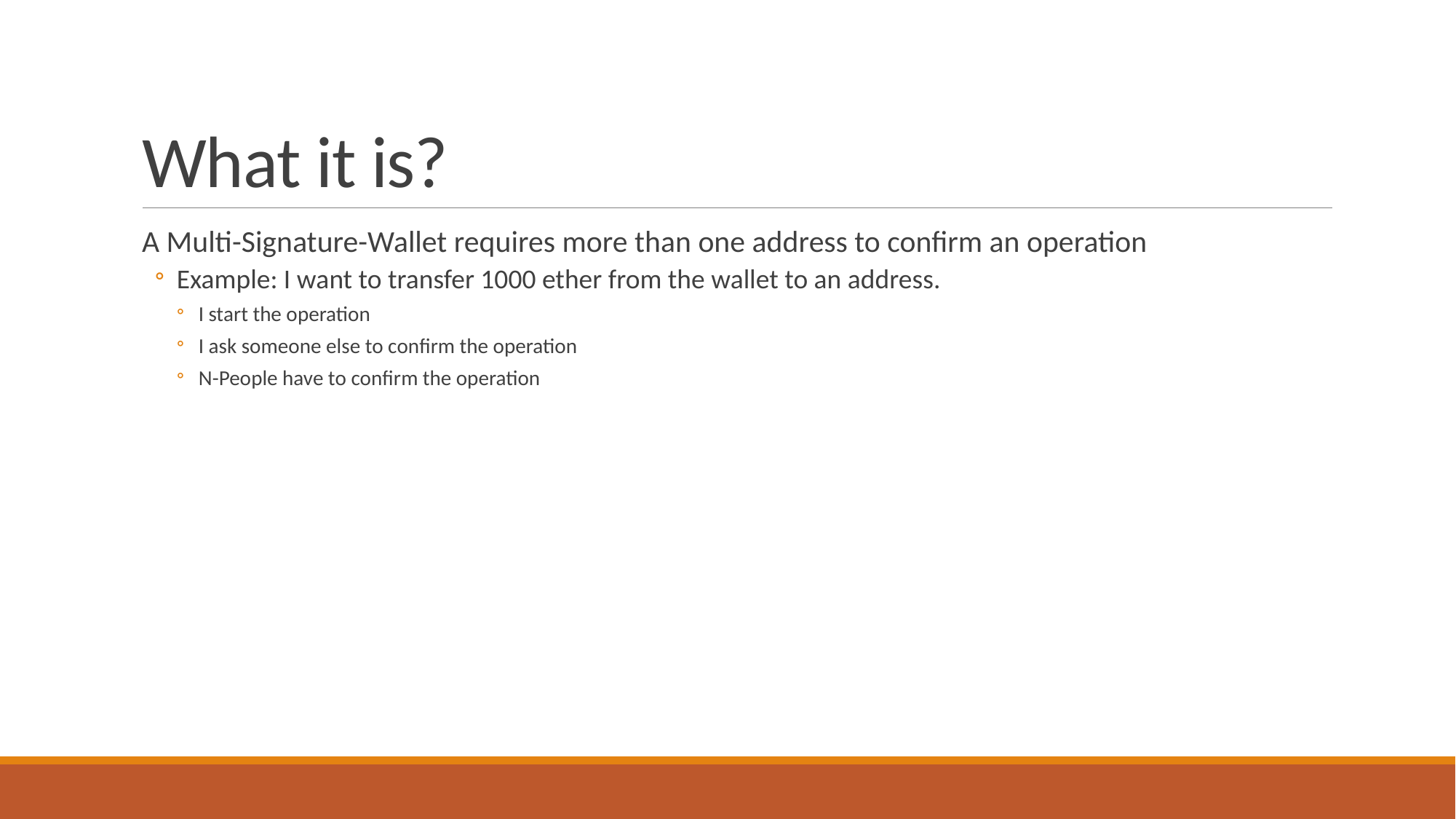

# What it is?
A Multi-Signature-Wallet requires more than one address to confirm an operation
Example: I want to transfer 1000 ether from the wallet to an address.
I start the operation
I ask someone else to confirm the operation
N-People have to confirm the operation